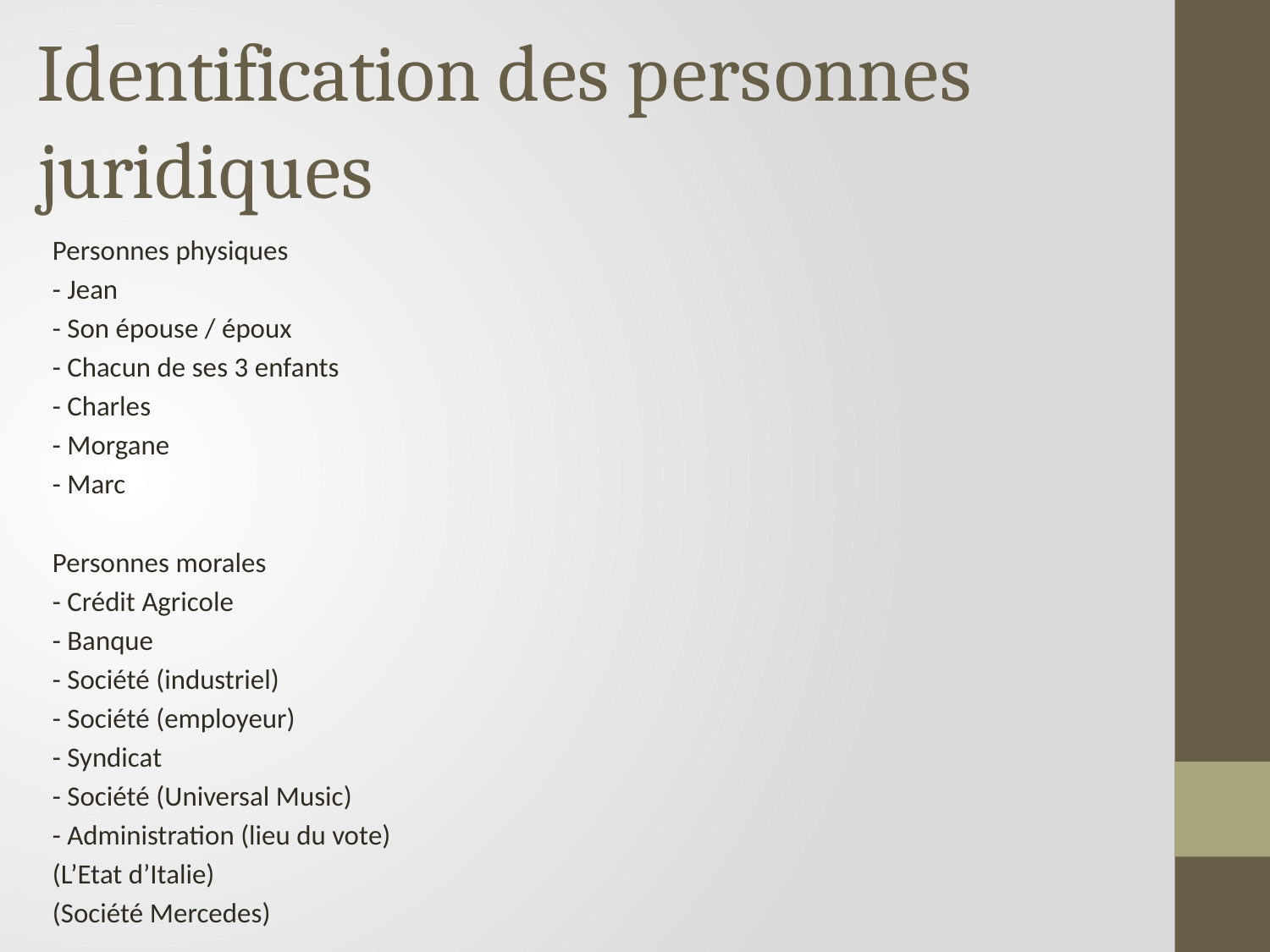

# Identification des personnes juridiques
Personnes physiques
	- Jean
	- Son épouse / époux
	- Chacun de ses 3 enfants
	- Charles
	- Morgane
	- Marc

Personnes morales
	- Crédit Agricole
	- Banque
	- Société (industriel)
	- Société (employeur)
	- Syndicat
	- Société (Universal Music)
	- Administration (lieu du vote)
	(L’Etat d’Italie)
	(Société Mercedes)